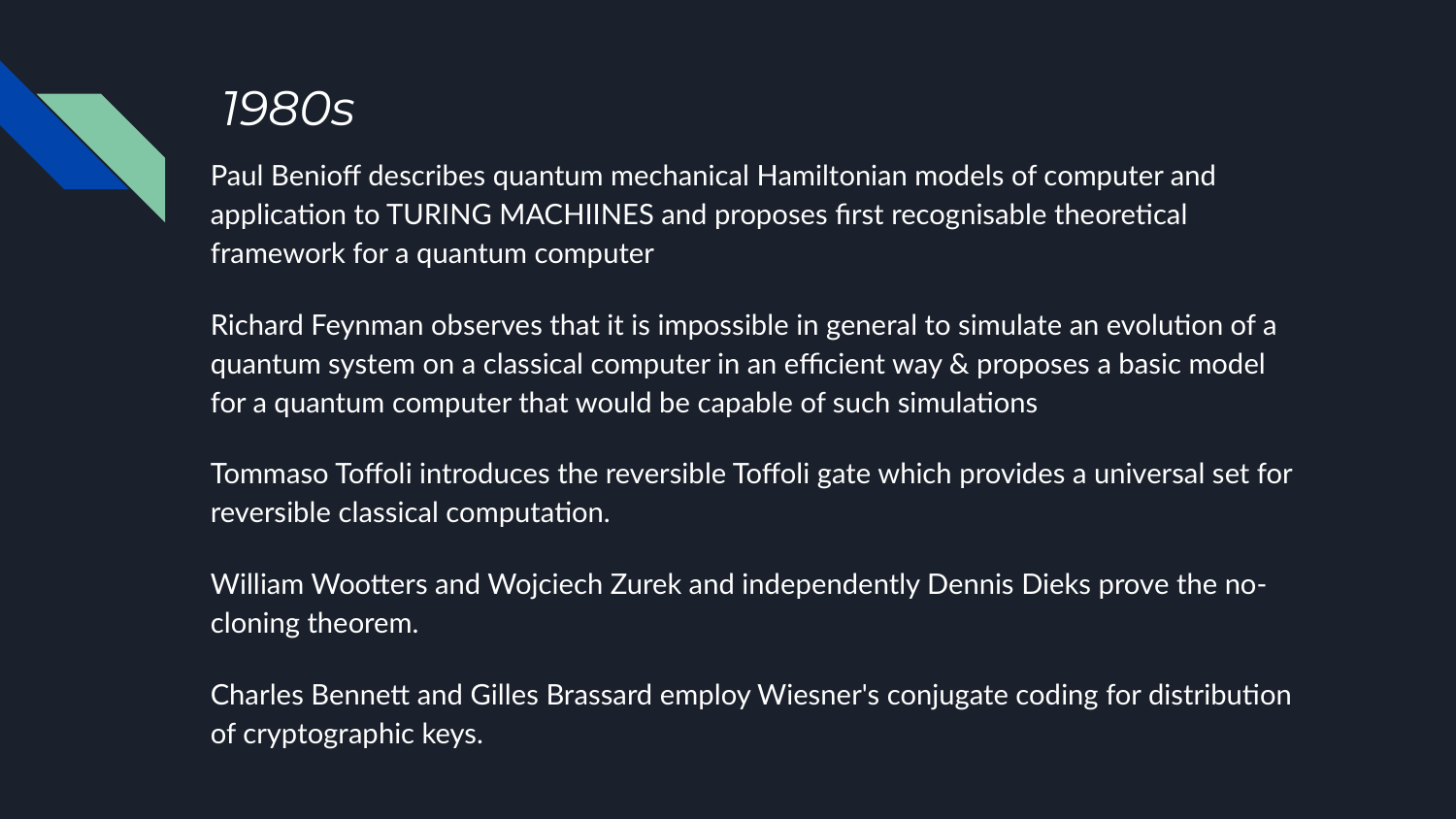

# 1980s
Paul Benioff describes quantum mechanical Hamiltonian models of computer and application to TURING MACHIINES and proposes first recognisable theoretical framework for a quantum computer
Richard Feynman observes that it is impossible in general to simulate an evolution of a quantum system on a classical computer in an efficient way & proposes a basic model for a quantum computer that would be capable of such simulations
Tommaso Toffoli introduces the reversible Toffoli gate which provides a universal set for reversible classical computation.
William Wootters and Wojciech Zurek and independently Dennis Dieks prove the no-cloning theorem.
Charles Bennett and Gilles Brassard employ Wiesner's conjugate coding for distribution of cryptographic keys.